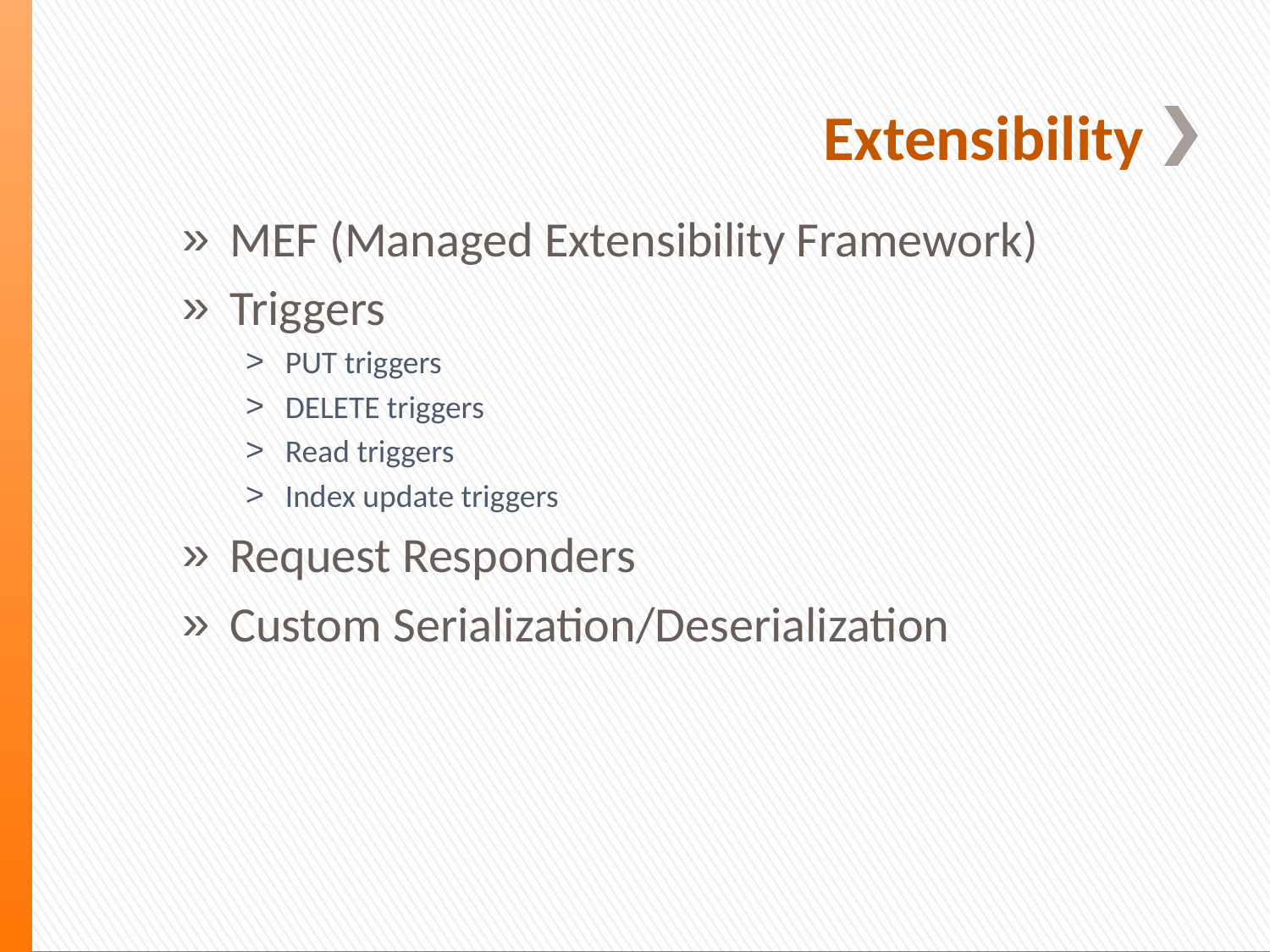

# Extensibility
MEF (Managed Extensibility Framework)
Triggers
PUT triggers
DELETE triggers
Read triggers
Index update triggers
Request Responders
Custom Serialization/Deserialization